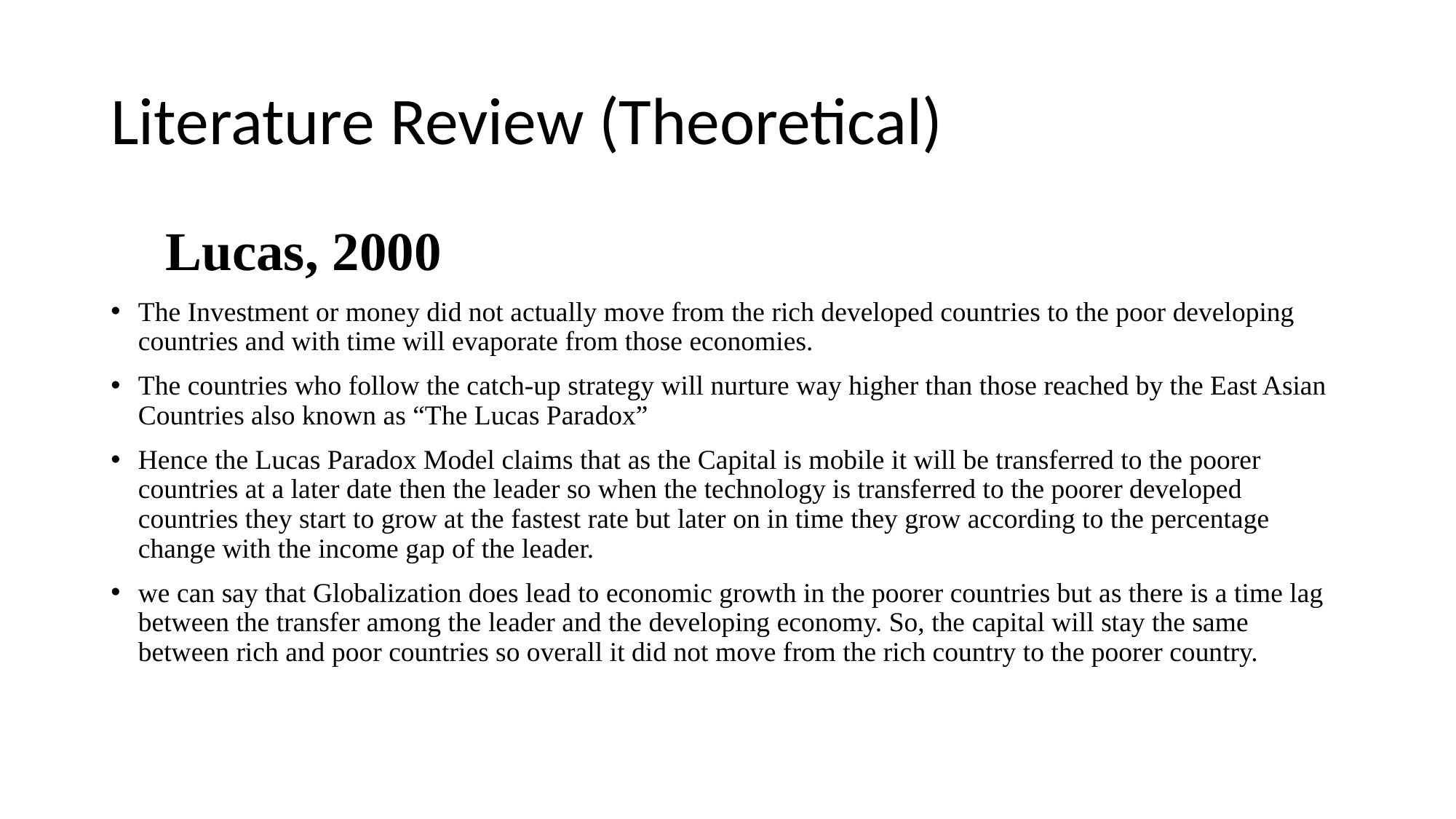

# Literature Review (Theoretical)
Lucas, 2000
The Investment or money did not actually move from the rich developed countries to the poor developing countries and with time will evaporate from those economies.
The countries who follow the catch-up strategy will nurture way higher than those reached by the East Asian Countries also known as “The Lucas Paradox”
Hence the Lucas Paradox Model claims that as the Capital is mobile it will be transferred to the poorer countries at a later date then the leader so when the technology is transferred to the poorer developed countries they start to grow at the fastest rate but later on in time they grow according to the percentage change with the income gap of the leader.
we can say that Globalization does lead to economic growth in the poorer countries but as there is a time lag between the transfer among the leader and the developing economy. So, the capital will stay the same between rich and poor countries so overall it did not move from the rich country to the poorer country.